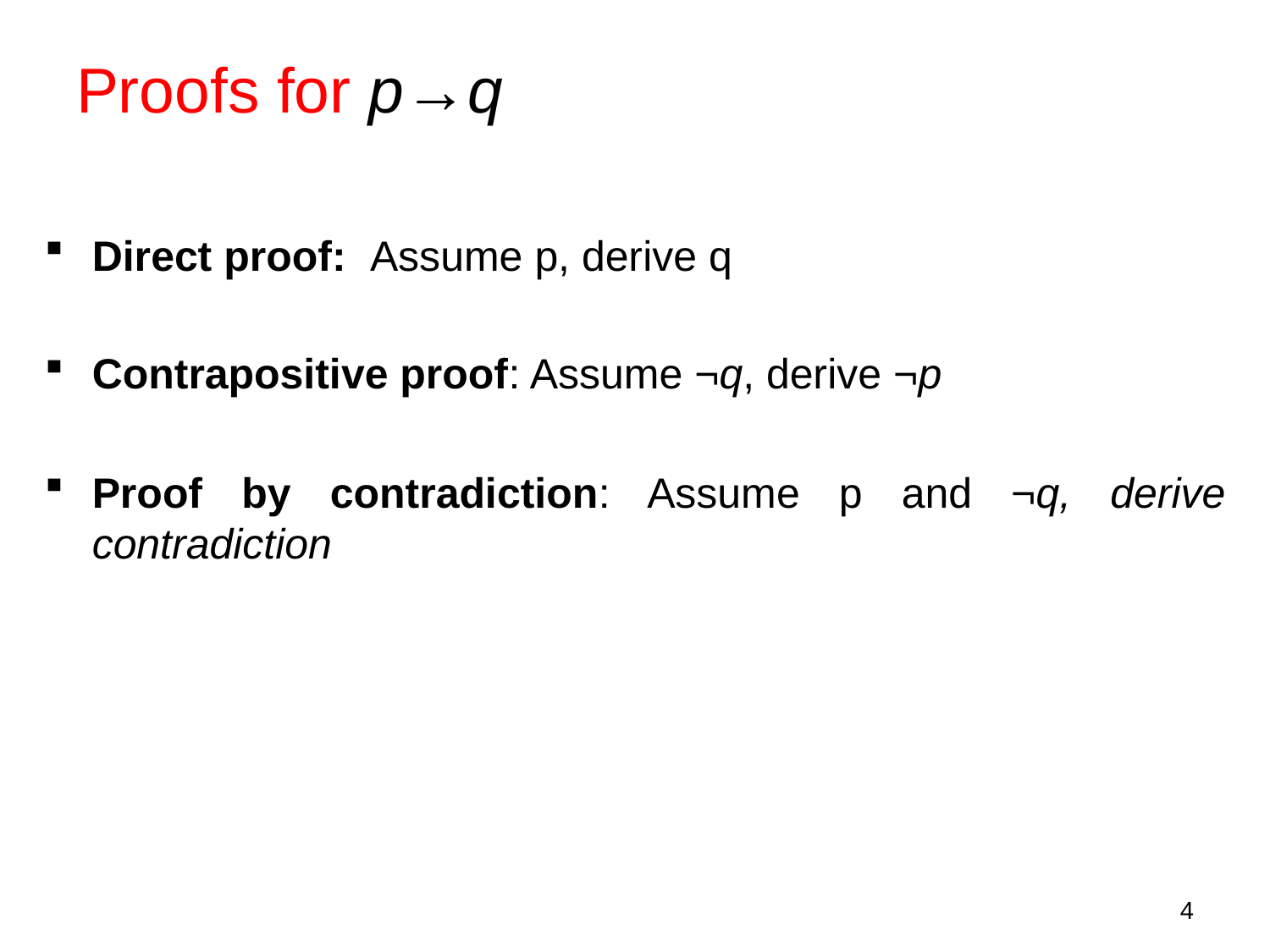

# Proofs for p→q
Direct proof:  Assume p, derive q

Contrapositive proof: Assume ¬q, derive ¬p

Proof by contradiction: Assume p and ¬q, derive contradiction

4